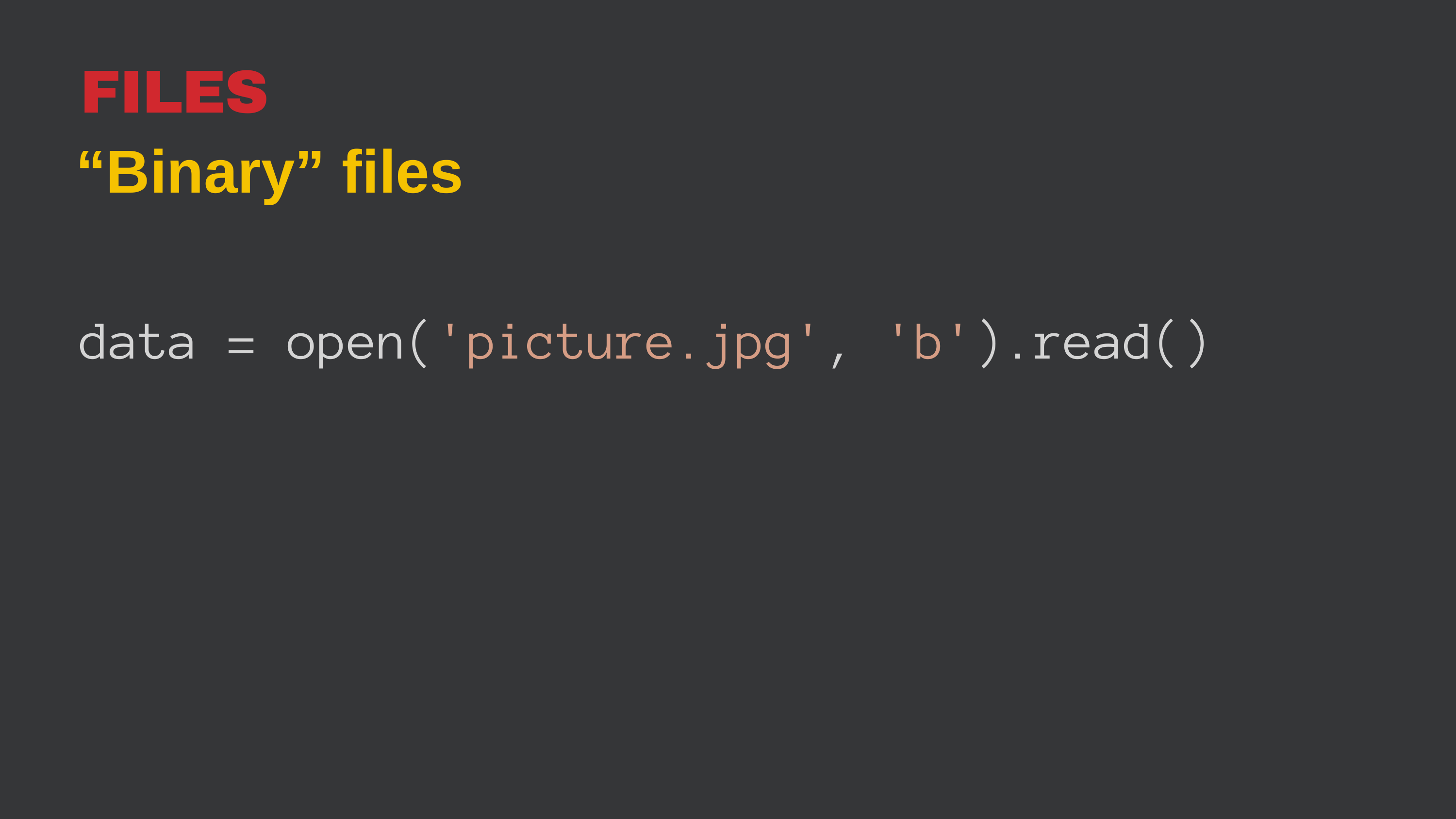

Files
“Binary” files
data = open('picture.jpg', 'b').read()